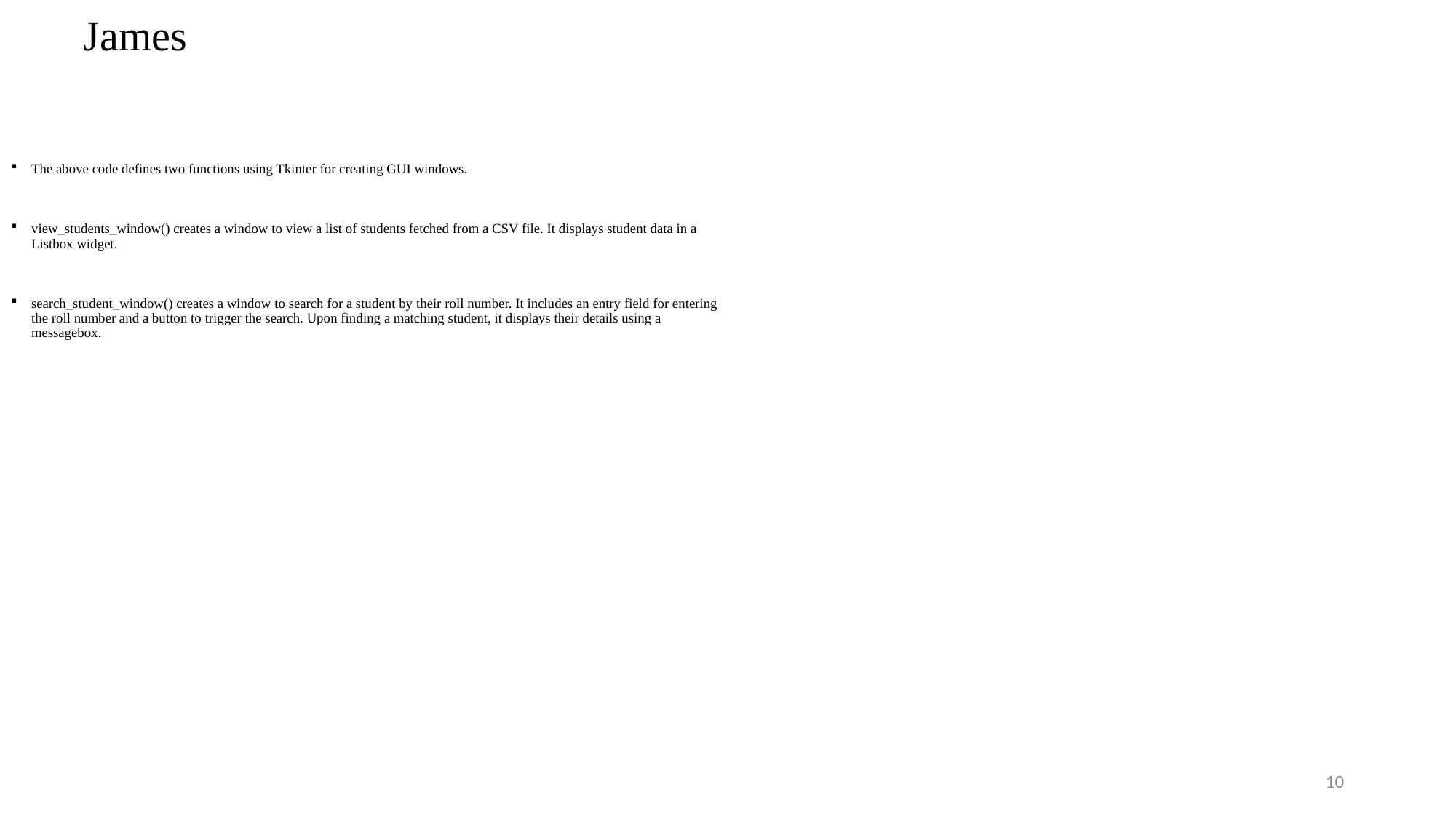

# James

The above code defines two functions using Tkinter for creating GUI windows.

view_students_window() creates a window to view a list of students fetched from a CSV file. It displays student data in a Listbox widget.

search_student_window() creates a window to search for a student by their roll number. It includes an entry field for entering the roll number and a button to trigger the search. Upon finding a matching student, it displays their details using a messagebox.
10